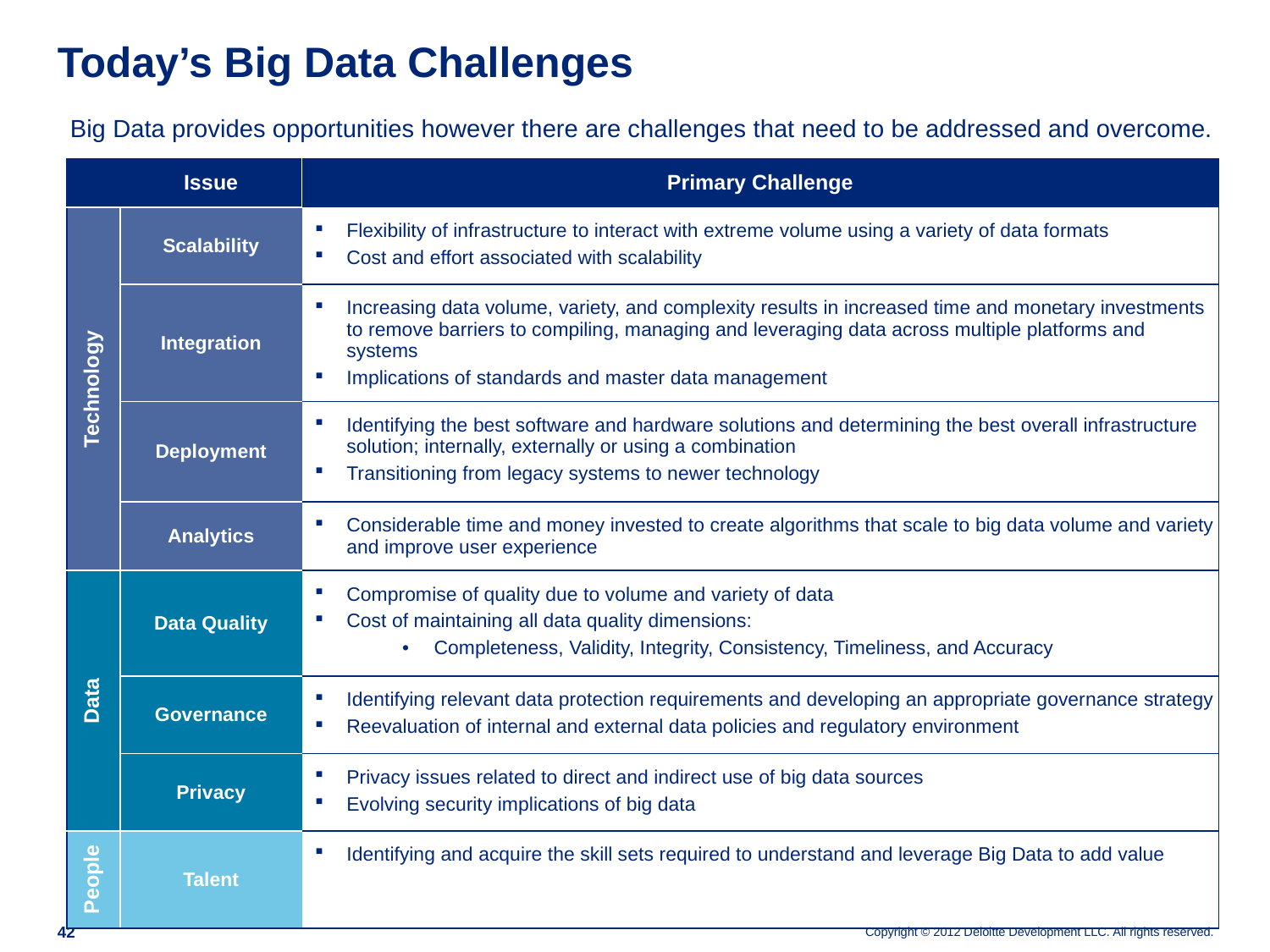

# Today’s Big Data Challenges
Big Data provides opportunities however there are challenges that need to be addressed and overcome.
|  | Issue | Primary Challenge |
| --- | --- | --- |
| Technology | Scalability | Flexibility of infrastructure to interact with extreme volume using a variety of data formats Cost and effort associated with scalability |
|  | Integration | Increasing data volume, variety, and complexity results in increased time and monetary investments to remove barriers to compiling, managing and leveraging data across multiple platforms and systems Implications of standards and master data management |
|  | Deployment | Identifying the best software and hardware solutions and determining the best overall infrastructure solution; internally, externally or using a combination Transitioning from legacy systems to newer technology |
|  | Analytics | Considerable time and money invested to create algorithms that scale to big data volume and variety and improve user experience |
| Data | Data Quality | Compromise of quality due to volume and variety of data Cost of maintaining all data quality dimensions: Completeness, Validity, Integrity, Consistency, Timeliness, and Accuracy |
|  | Governance | Identifying relevant data protection requirements and developing an appropriate governance strategy Reevaluation of internal and external data policies and regulatory environment |
|  | Privacy | Privacy issues related to direct and indirect use of big data sources Evolving security implications of big data |
| People | Talent | Identifying and acquire the skill sets required to understand and leverage Big Data to add value |